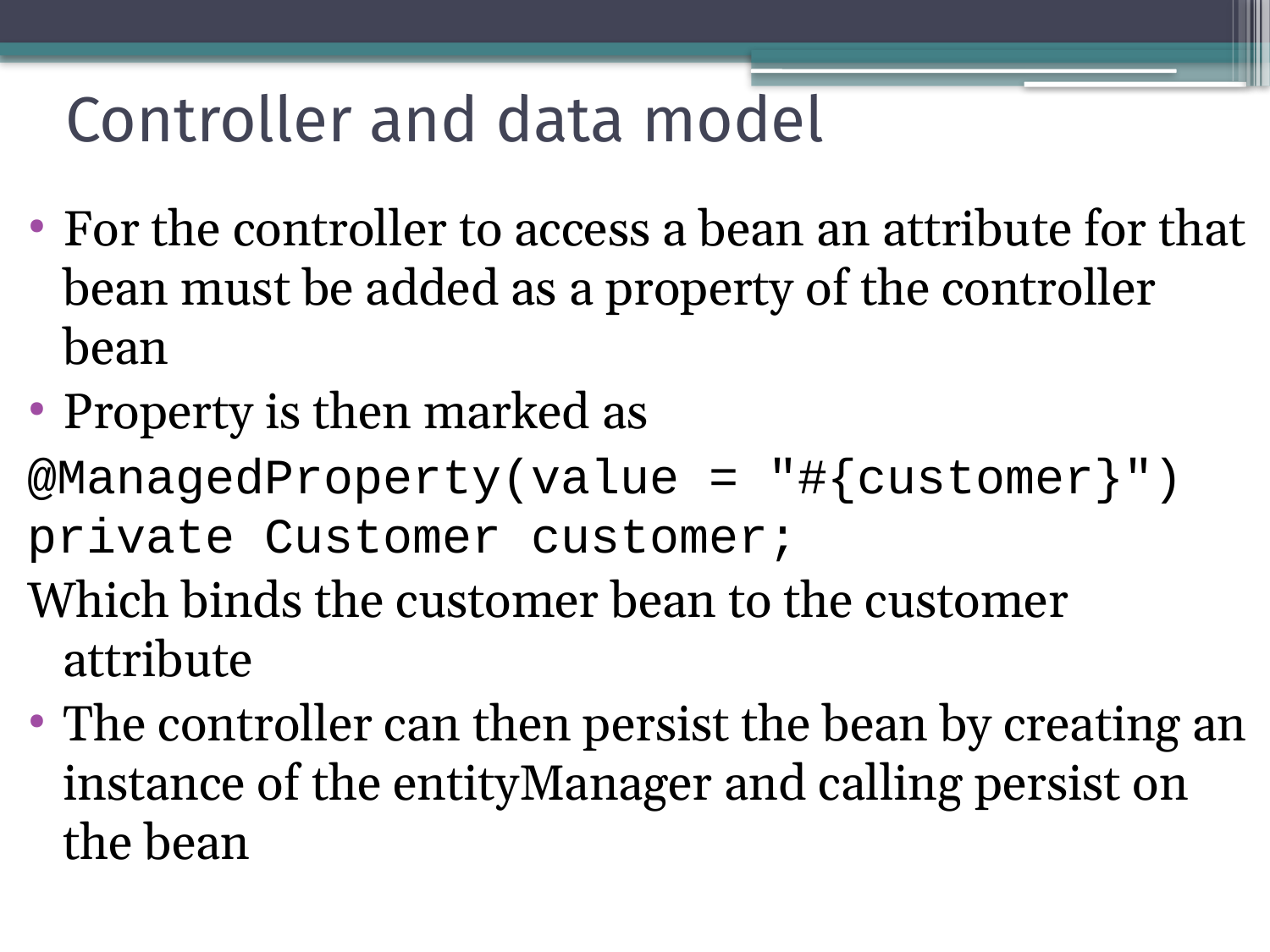

# Controller and data model
For the controller to access a bean an attribute for that bean must be added as a property of the controller bean
Property is then marked as
@ManagedProperty(value = "#{customer}")
private Customer customer;
Which binds the customer bean to the customer attribute
The controller can then persist the bean by creating an instance of the entityManager and calling persist on the bean